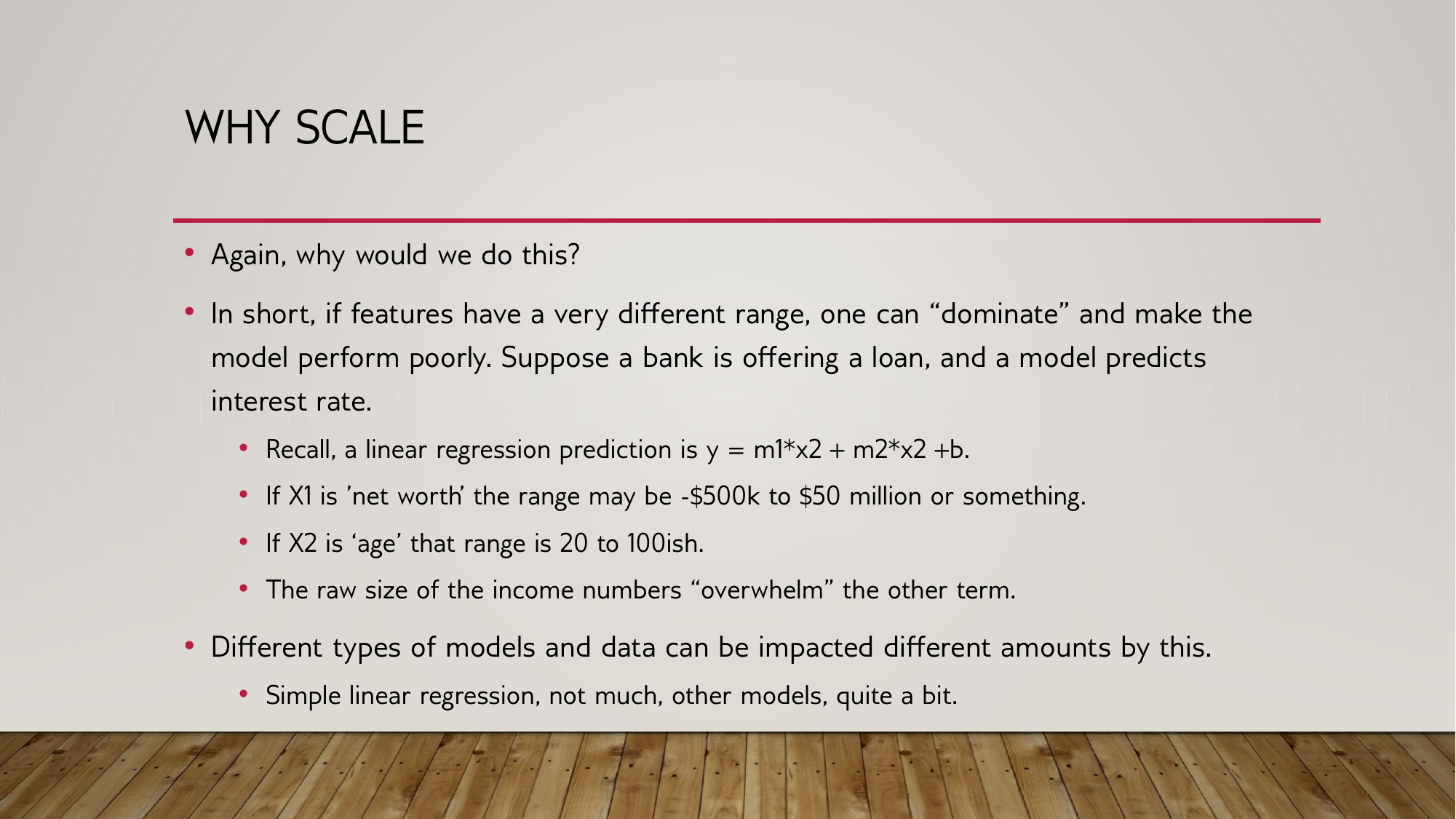

# Why Scale
Again, why would we do this?
In short, if features have a very different range, one can “dominate” and make the model perform poorly. Suppose a bank is offering a loan, and a model predicts interest rate.
Recall, a linear regression prediction is y = m1*x2 + m2*x2 +b.
If X1 is ’net worth’ the range may be -$500k to $50 million or something.
If X2 is ‘age’ that range is 20 to 100ish.
The raw size of the income numbers “overwhelm” the other term.
Different types of models and data can be impacted different amounts by this.
Simple linear regression, not much, other models, quite a bit.